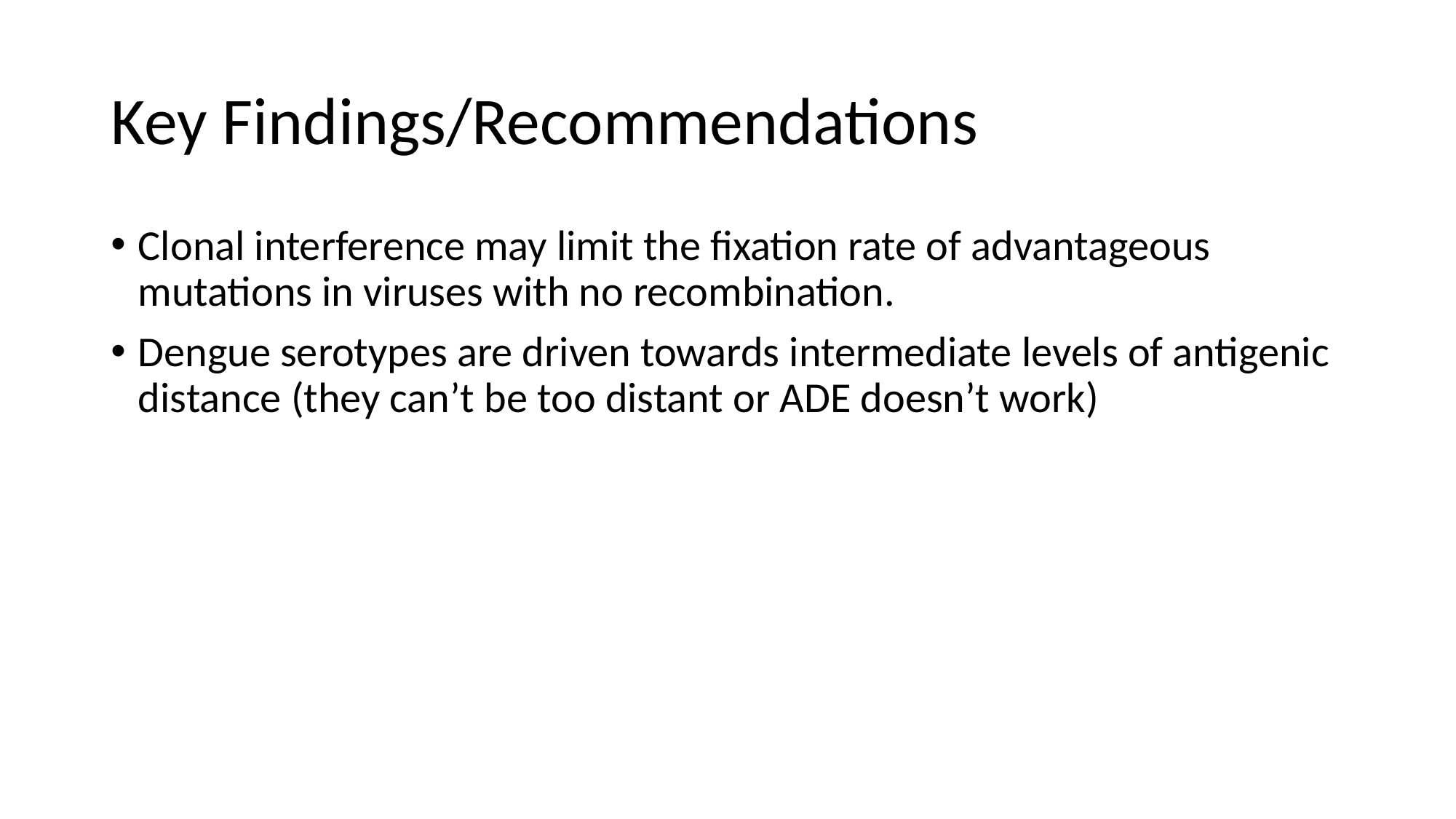

# Key Findings/Recommendations
Clonal interference may limit the fixation rate of advantageous mutations in viruses with no recombination.
Dengue serotypes are driven towards intermediate levels of antigenic distance (they can’t be too distant or ADE doesn’t work)